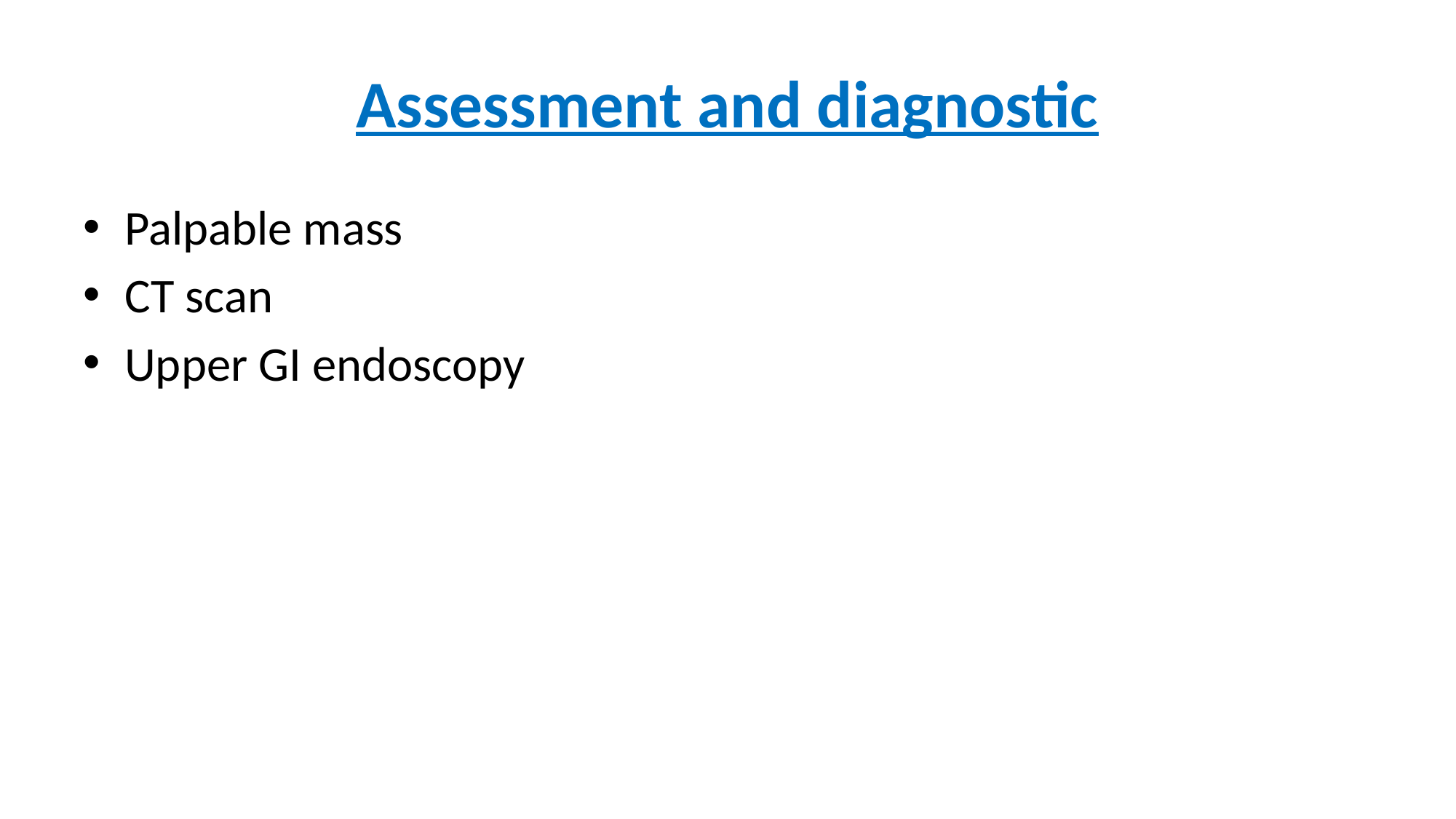

# Assessment and diagnostic
Palpable mass
CT scan
Upper GI endoscopy